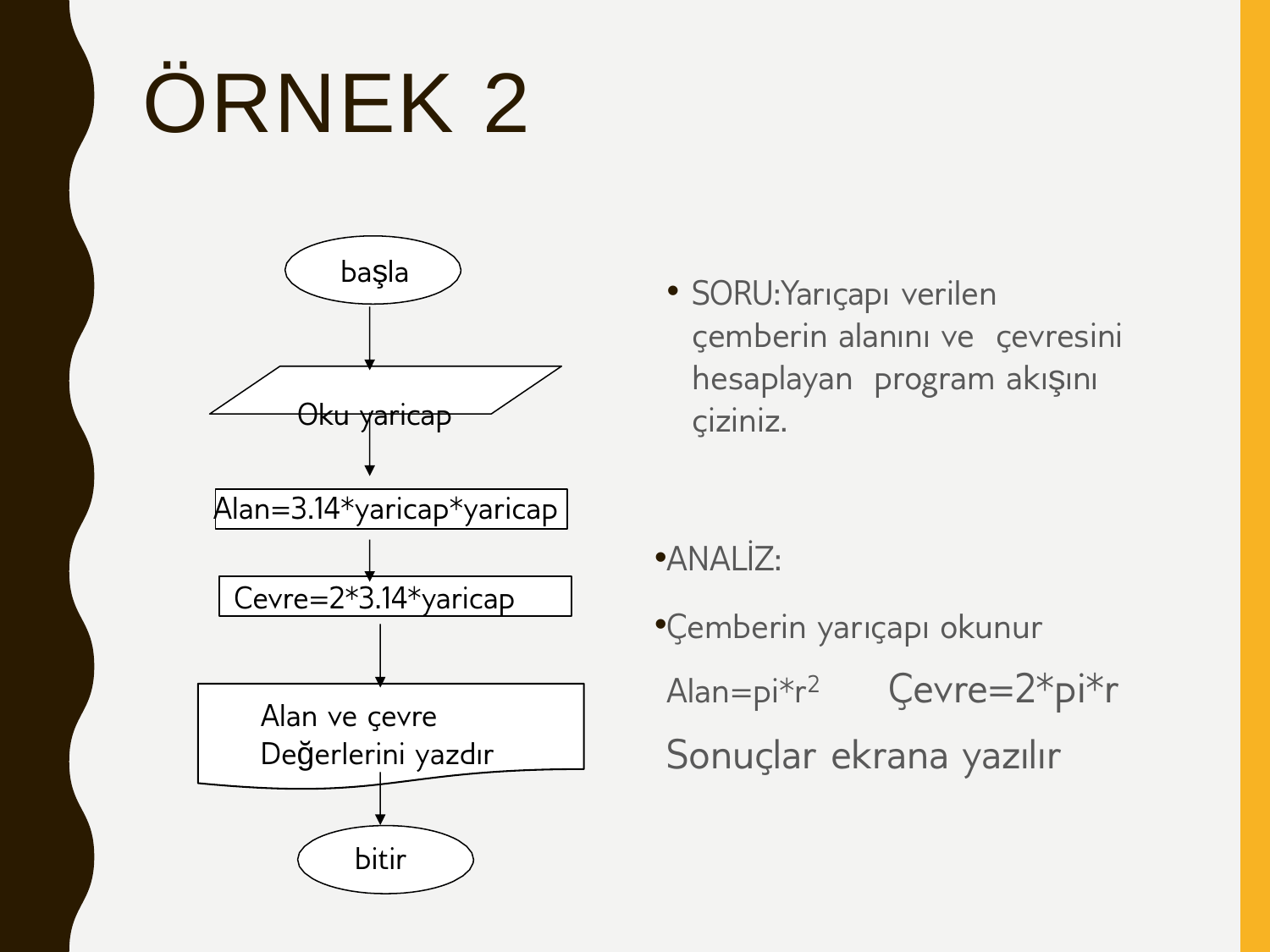

Örnek 2

başla
SORU:Yarıçapı verilen  çemberin alanını ve  çevresini hesaplayan  program akışını çiziniz.

ANALİZ:
Çemberin yarıçapı okunur  Alan=pi*r2	Çevre=2*pi*r  Sonuçlar ekrana yazılır

Oku yaricap

Alan=3.14*yaricap*yaricap

Cevre=2*3.14*yaricap

Alan ve çevre  Değerlerini yazdır

bitir